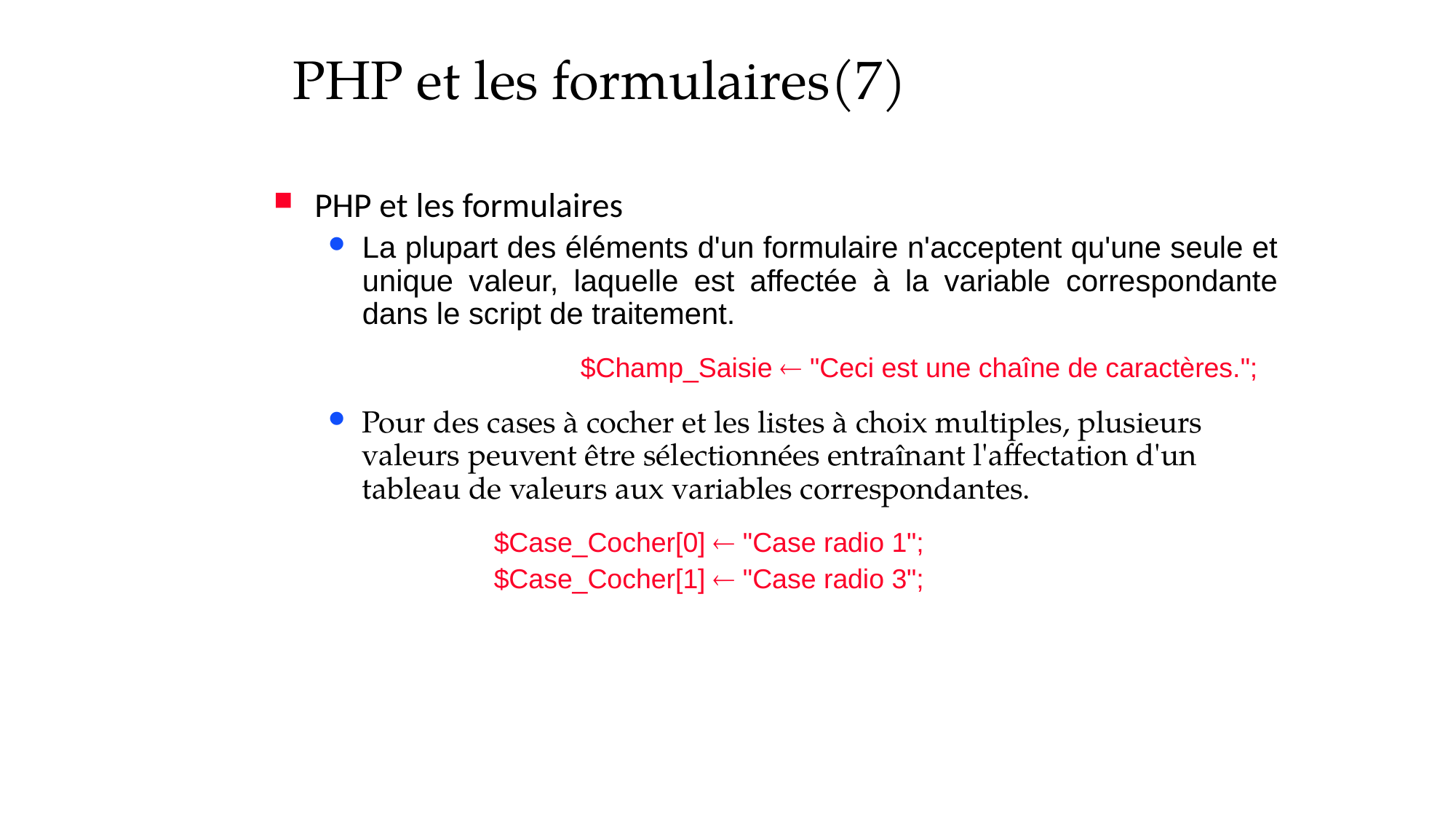

# PHP et les formulaires(7)
PHP et les formulaires
La plupart des éléments d'un formulaire n'acceptent qu'une seule et unique valeur, laquelle est affectée à la variable correspondante dans le script de traitement.

			$Champ_Saisie ← "Ceci est une chaîne de caractères.";

Pour des cases à cocher et les listes à choix multiples, plusieurs valeurs peuvent être sélectionnées entraînant l'affectation d'un tableau de valeurs aux variables correspondantes.

		$Case_Cocher[0] ← "Case radio 1";
		$Case_Cocher[1] ← "Case radio 3";